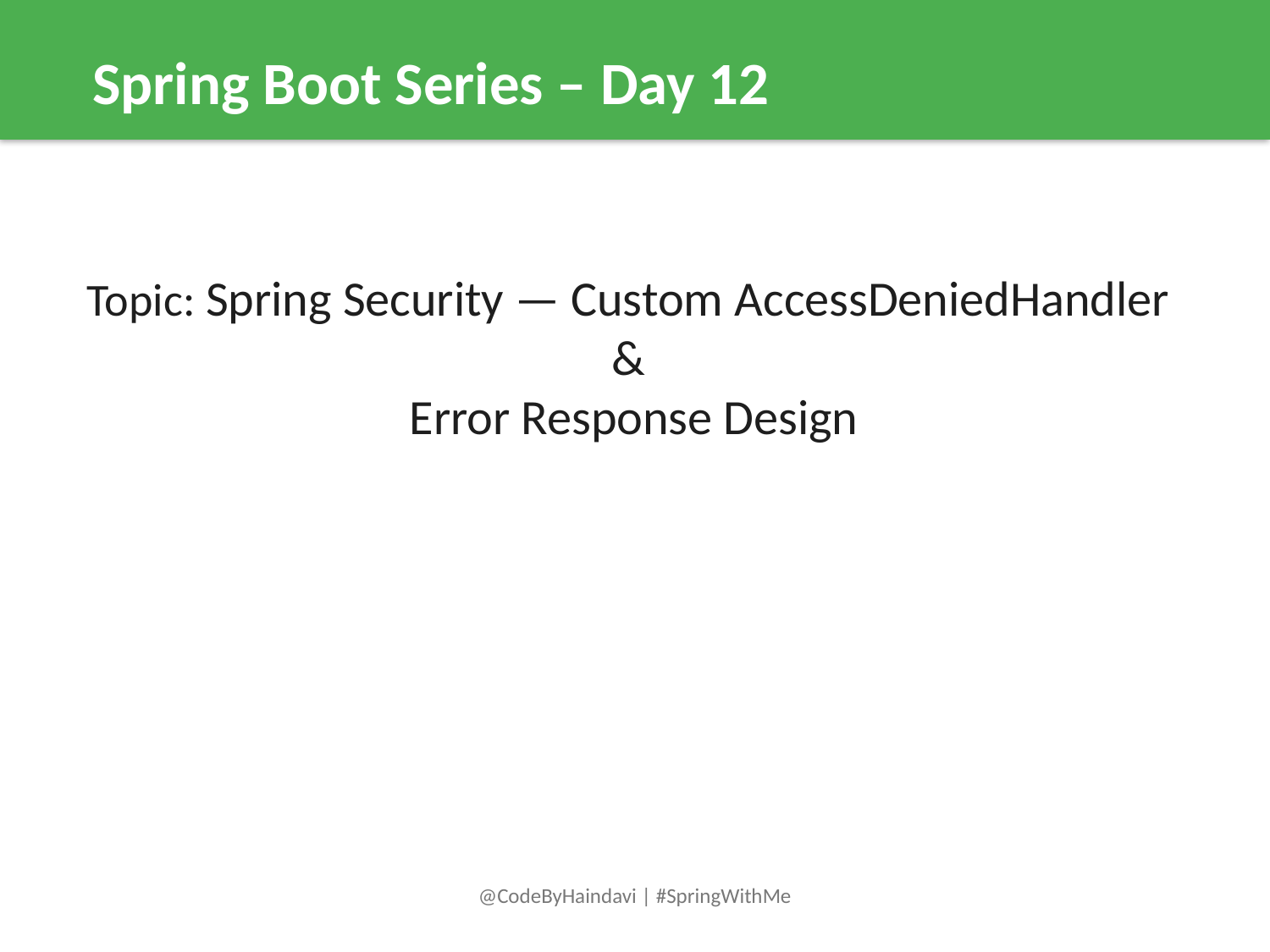

Spring Boot Series – Day 12
Topic: Spring Security — Custom AccessDeniedHandler
&
Error Response Design

@CodeByHaindavi | #SpringWithMe